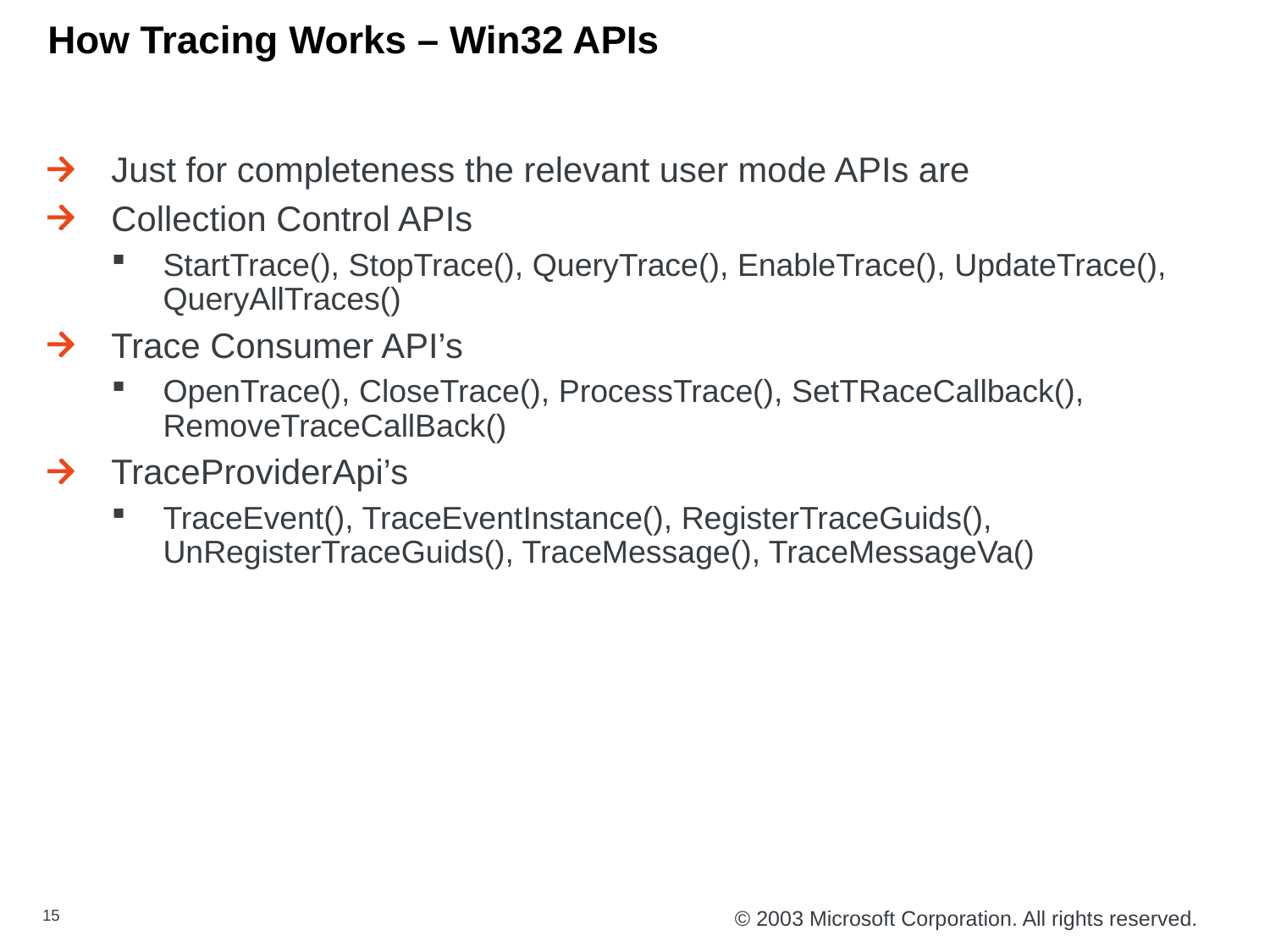

# How Tracing Works – Win32 APIs
Just for completeness the relevant user mode APIs are
Collection Control APIs
StartTrace(), StopTrace(), QueryTrace(), EnableTrace(), UpdateTrace(), QueryAllTraces()
Trace Consumer API’s
OpenTrace(), CloseTrace(), ProcessTrace(), SetTRaceCallback(), RemoveTraceCallBack()
TraceProviderApi’s
TraceEvent(), TraceEventInstance(), RegisterTraceGuids(), UnRegisterTraceGuids(), TraceMessage(), TraceMessageVa()
15